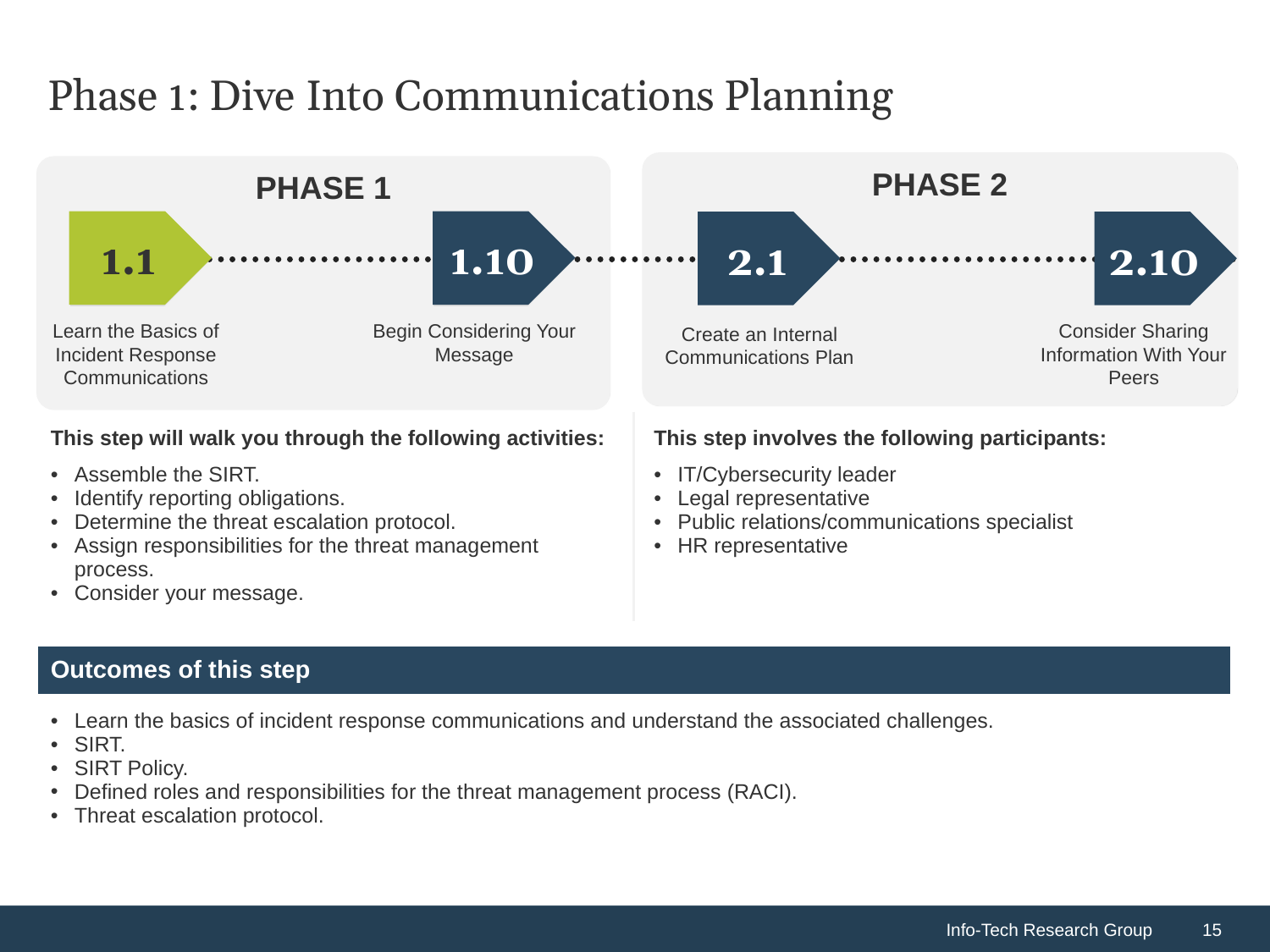

# Phase 1: Dive Into Communications Planning
PHASE 2
PHASE 1
1.1
1.10
2.1
2.10
Learn the Basics of Incident Response Communications
Begin Considering Your Message
Consider Sharing Information With Your Peers
Create an Internal Communications Plan
| This step will walk you through the following activities: | This step involves the following participants: |
| --- | --- |
| Assemble the SIRT. Identify reporting obligations. Determine the threat escalation protocol. Assign responsibilities for the threat management process. Consider your message. | IT/Cybersecurity leader Legal representative Public relations/communications specialist HR representative |
|  |  |
| Outcomes of this step |  |
| Learn the basics of incident response communications and understand the associated challenges. SIRT. SIRT Policy. Defined roles and responsibilities for the threat management process (RACI). Threat escalation protocol. |  |